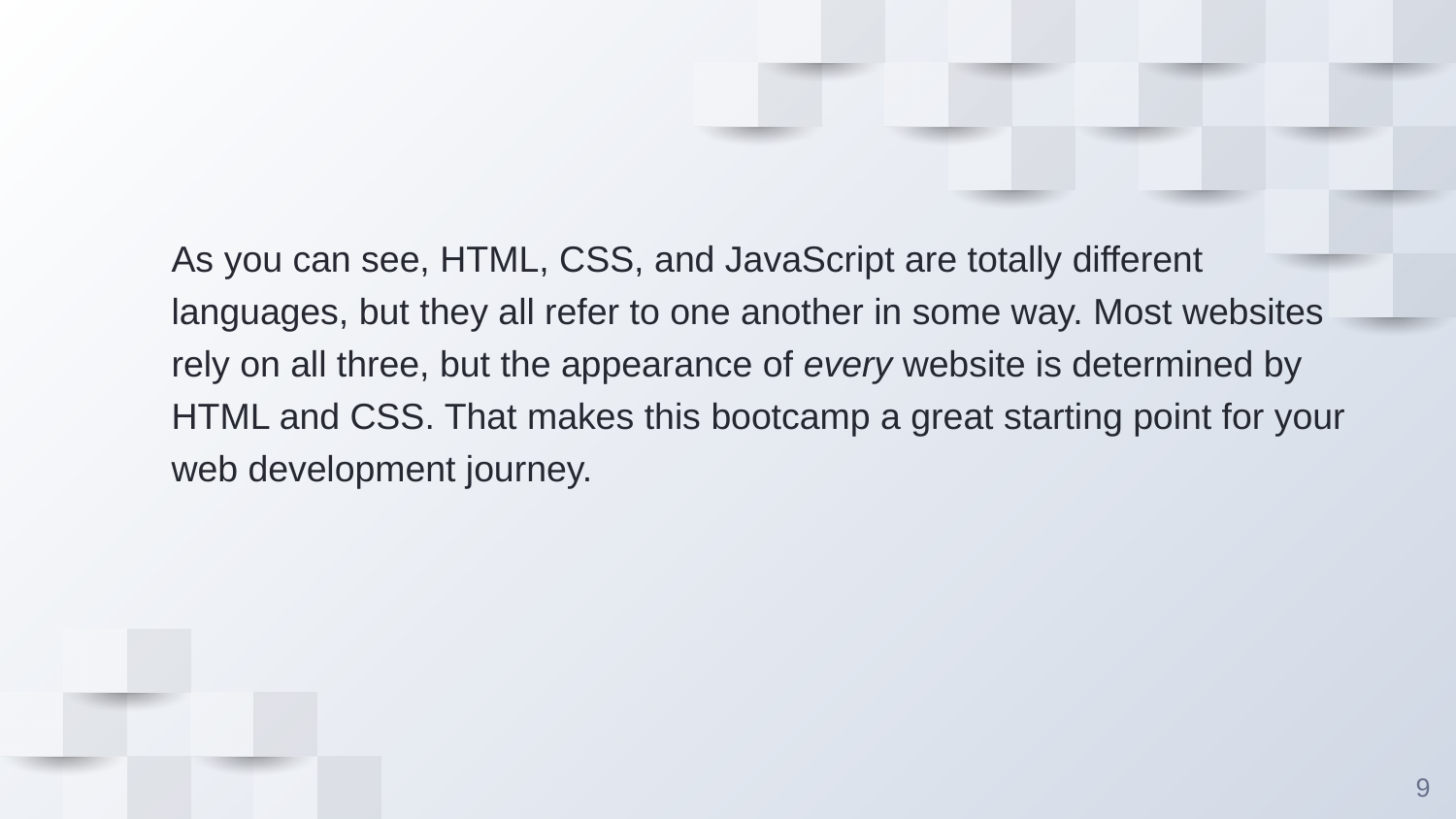

As you can see, HTML, CSS, and JavaScript are totally different languages, but they all refer to one another in some way. Most websites rely on all three, but the appearance of every website is determined by HTML and CSS. That makes this bootcamp a great starting point for your web development journey.
9